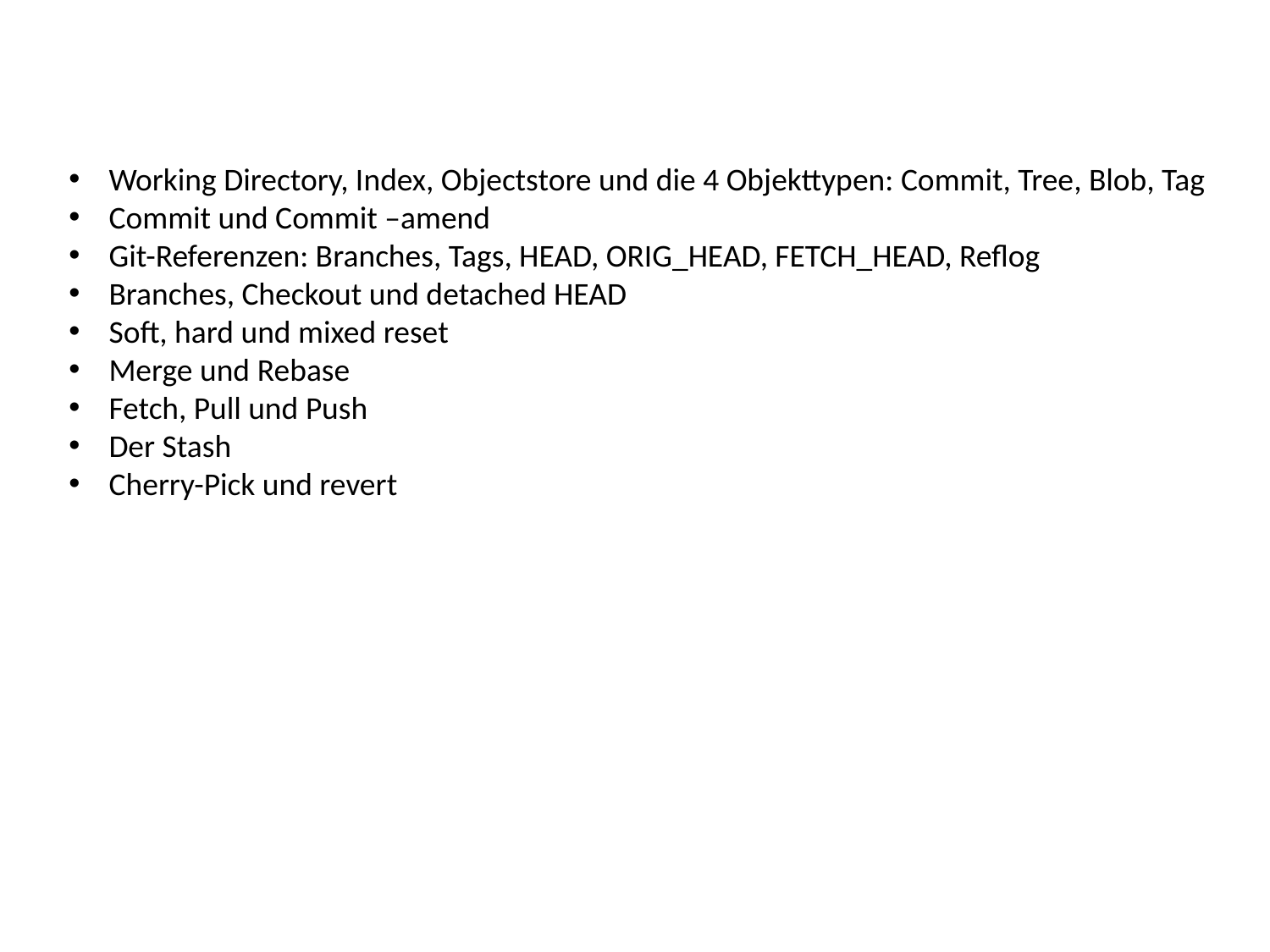

Working Directory, Index, Objectstore und die 4 Objekttypen: Commit, Tree, Blob, Tag
Commit und Commit –amend
Git-Referenzen: Branches, Tags, HEAD, ORIG_HEAD, FETCH_HEAD, Reflog
Branches, Checkout und detached HEAD
Soft, hard und mixed reset
Merge und Rebase
Fetch, Pull und Push
Der Stash
Cherry-Pick und revert